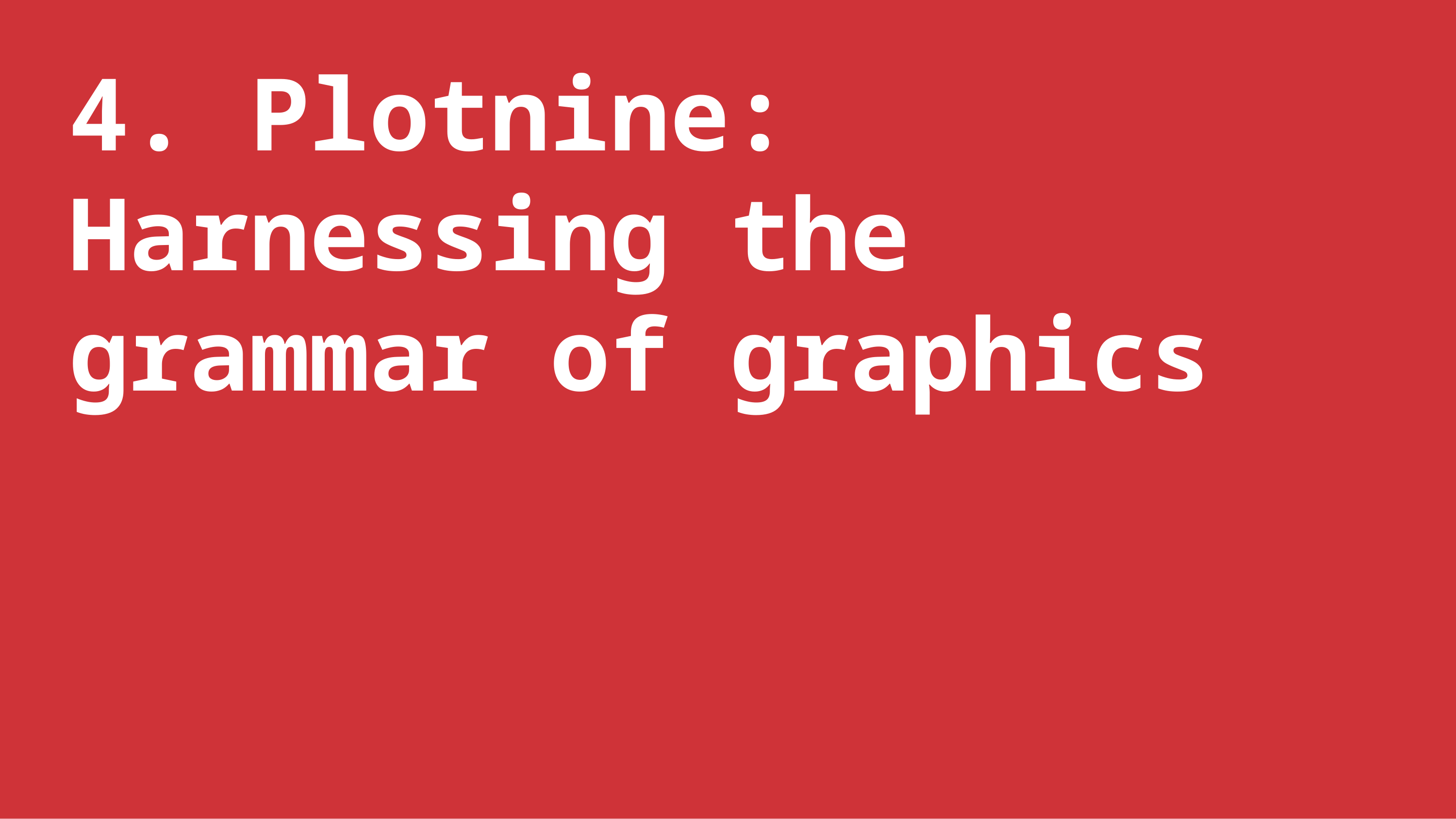

4. Plotnine: Harnessing the grammar of graphics